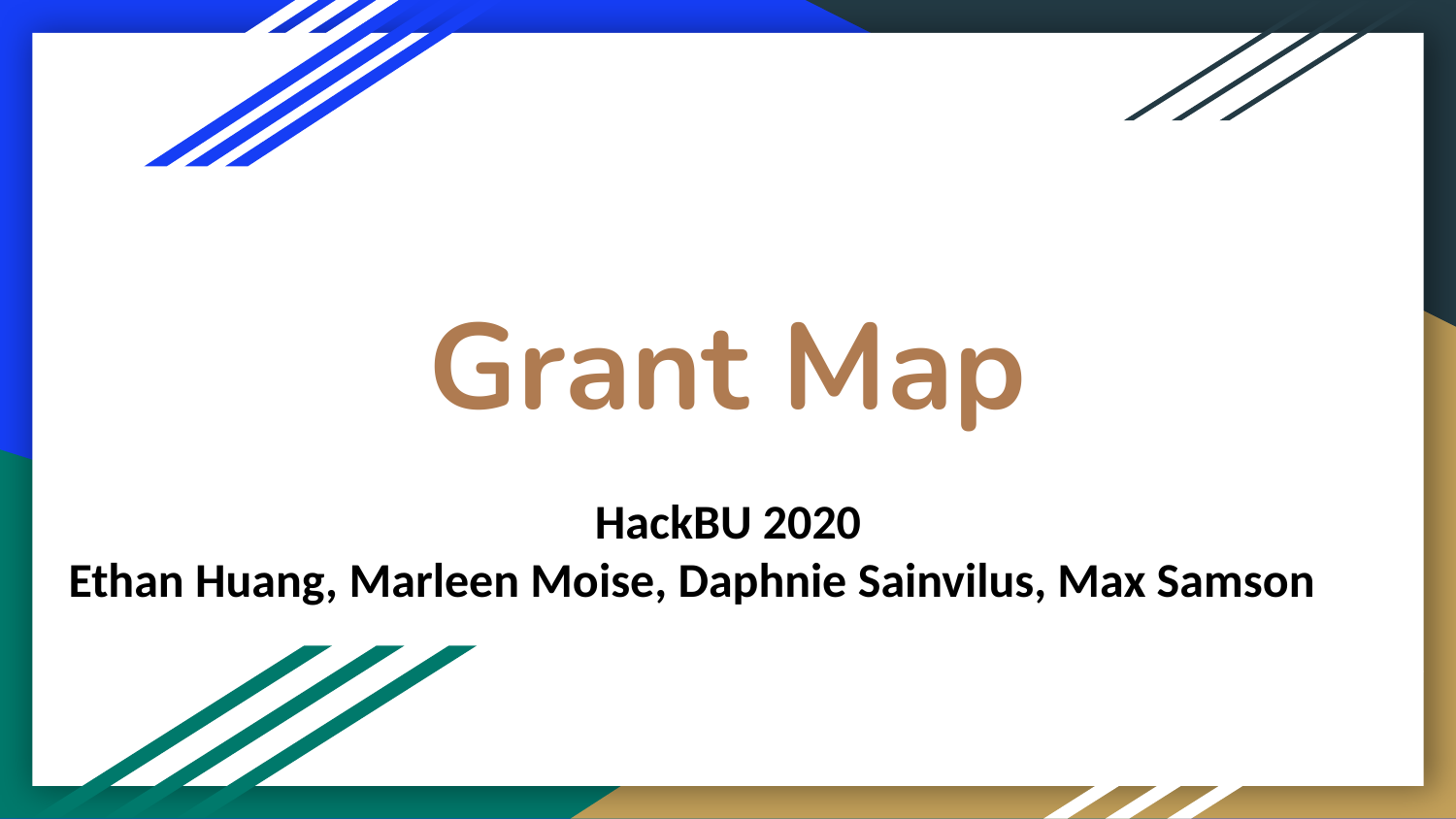

# Grant Map
HackBU 2020
Ethan Huang, Marleen Moise, Daphnie Sainvilus, Max Samson